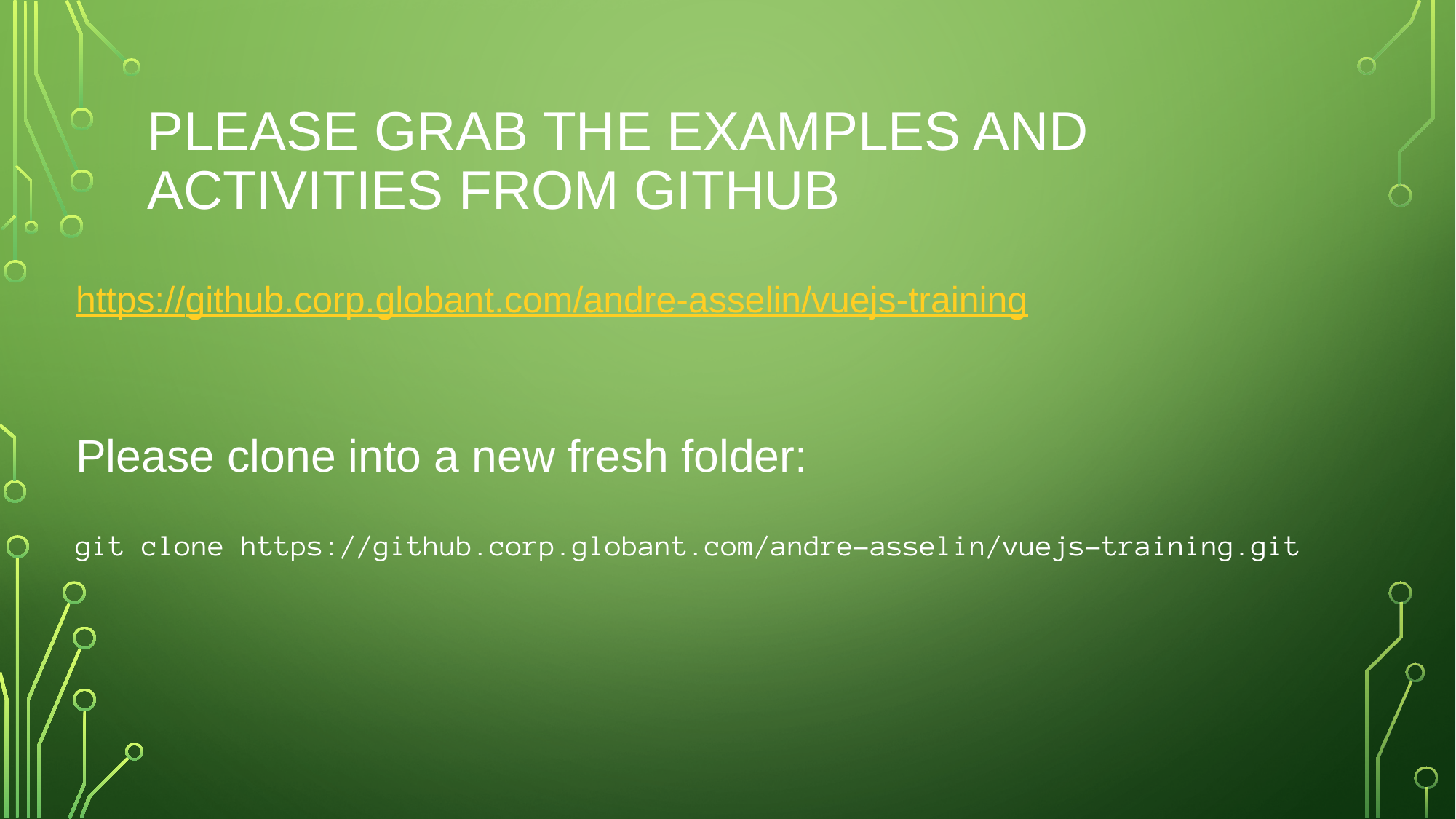

# Please grab the examples and activities from github
https://github.corp.globant.com/andre-asselin/vuejs-training

Please clone into a new fresh folder:

git clone https://github.corp.globant.com/andre-asselin/vuejs-training.git